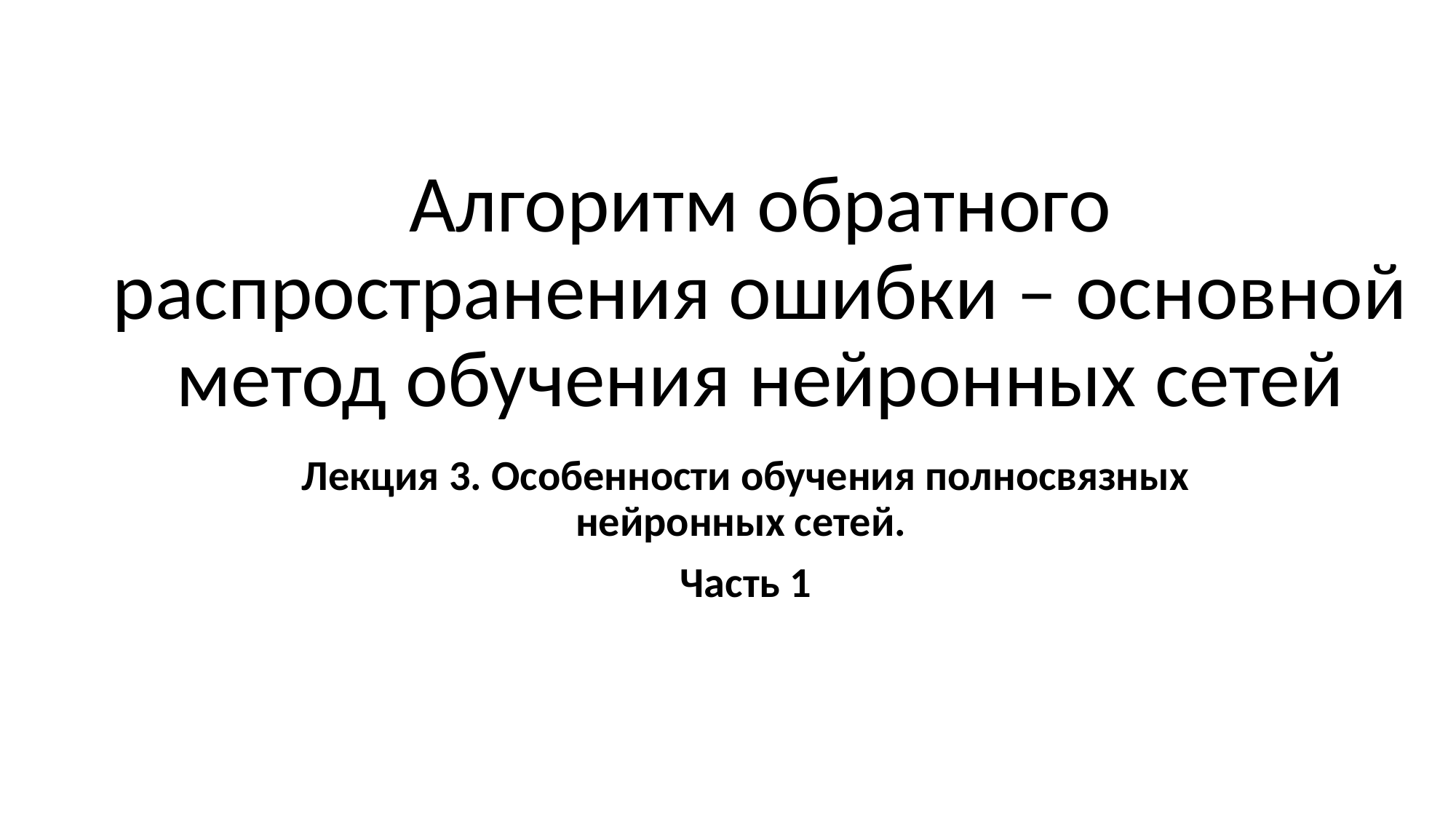

# Алгоритм обратного распространения ошибки – основной метод обучения нейронных сетей
Лекция 3. Особенности обучения полносвязных нейронных сетей.
Часть 1